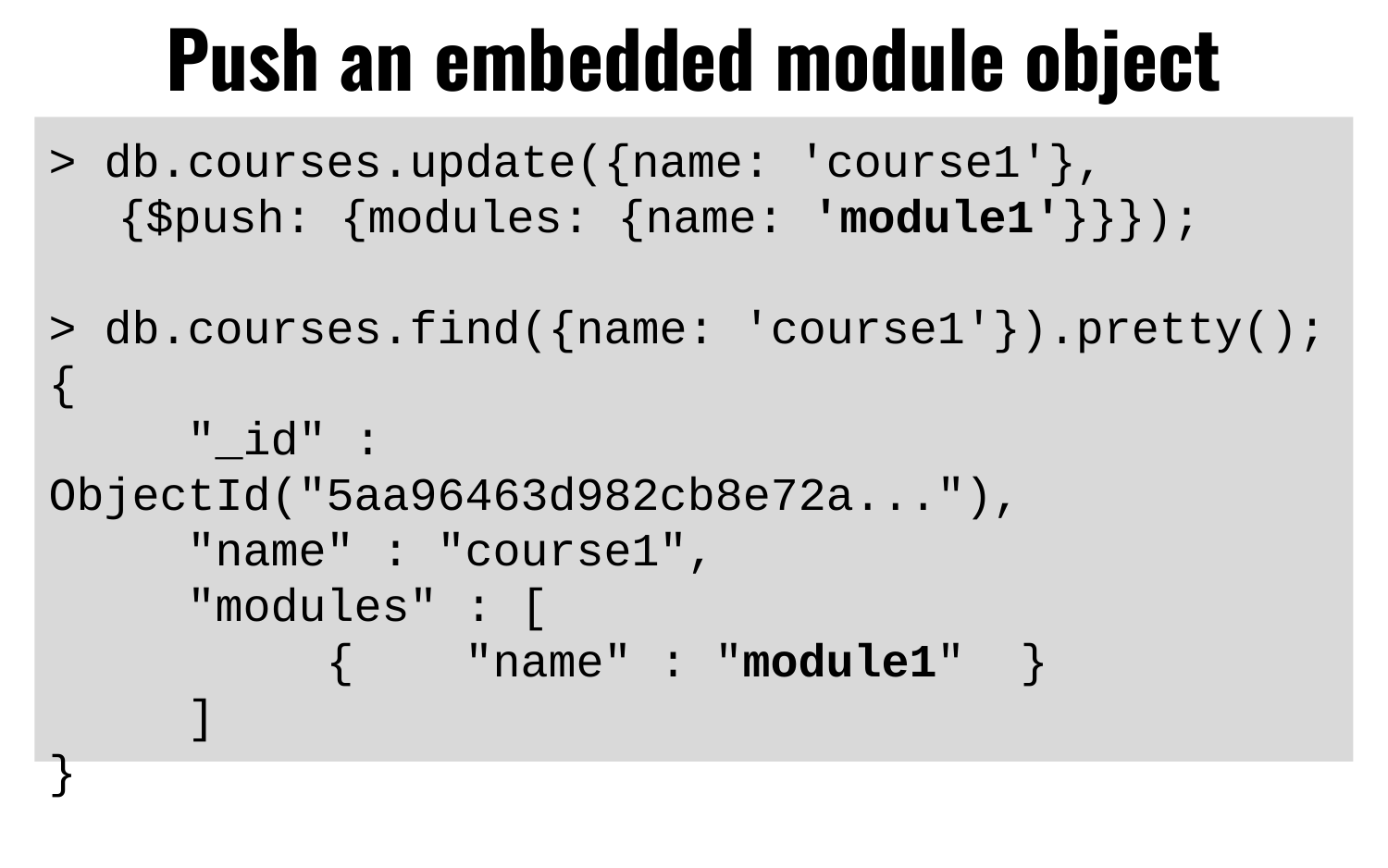

# Push an embedded module object
> db.courses.update({name: 'course1'},
{$push: {modules: {name: 'module1'}}});

> db.courses.find({name: 'course1'}).pretty();
{
	"_id" : ObjectId("5aa96463d982cb8e72a..."),
	"name" : "course1",
	"modules" : [
		{	"name" : "module1"	}
	]
}